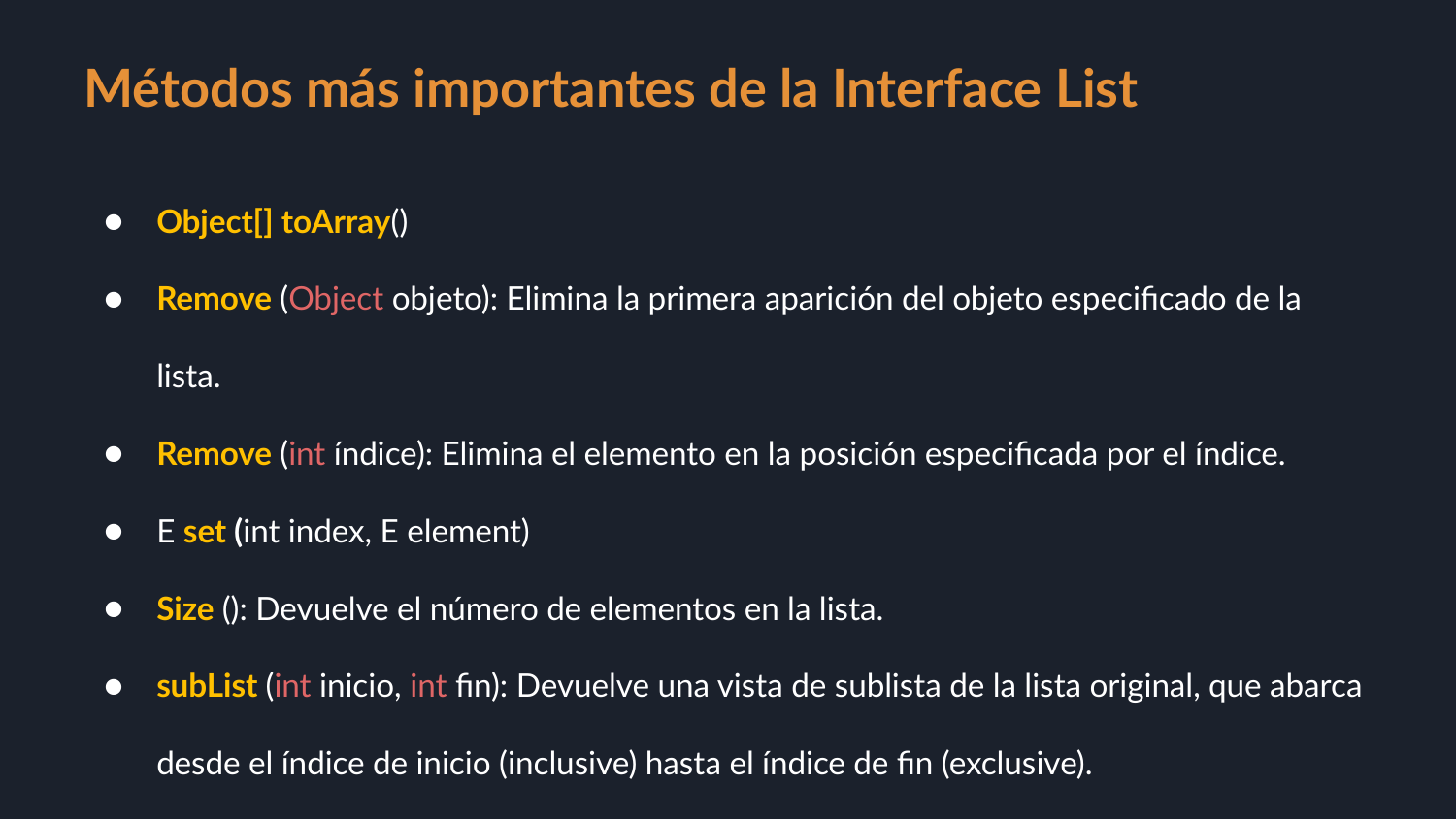

Métodos más importantes de la Interface List
Object[] toArray()
Remove (Object objeto): Elimina la primera aparición del objeto especificado de la lista.
Remove (int índice): Elimina el elemento en la posición especificada por el índice.
E set (int index, E element)
Size (): Devuelve el número de elementos en la lista.
subList (int inicio, int fin): Devuelve una vista de sublista de la lista original, que abarca desde el índice de inicio (inclusive) hasta el índice de fin (exclusive).